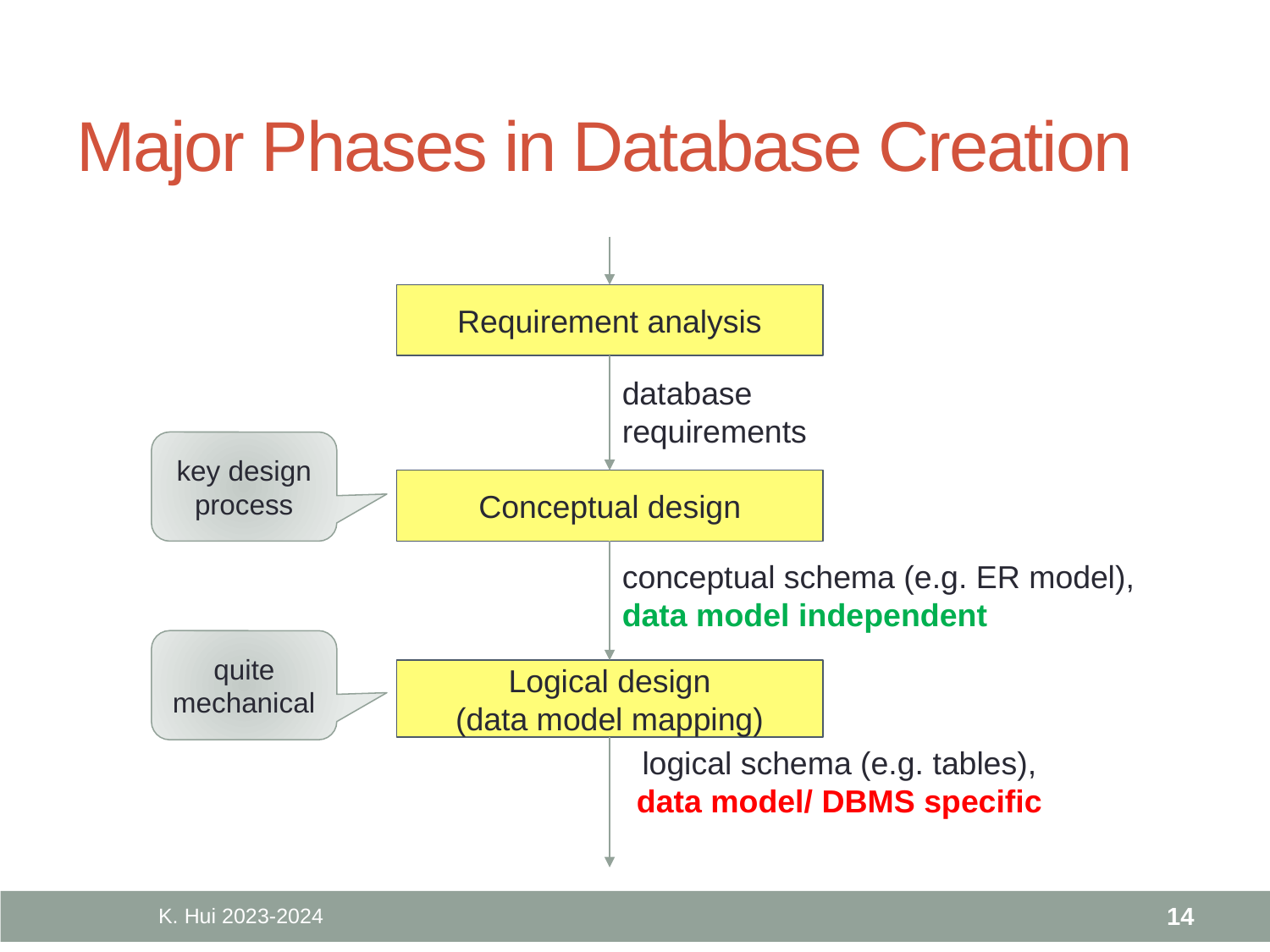

# Major Phases in Database Creation
Requirement analysis
database requirements
key design process
Conceptual design
conceptual schema (e.g. ER model), data model independent
quite mechanical
Logical design
(data model mapping)
logical schema (e.g. tables), data model/ DBMS specific
K. Hui 2023-2024
14